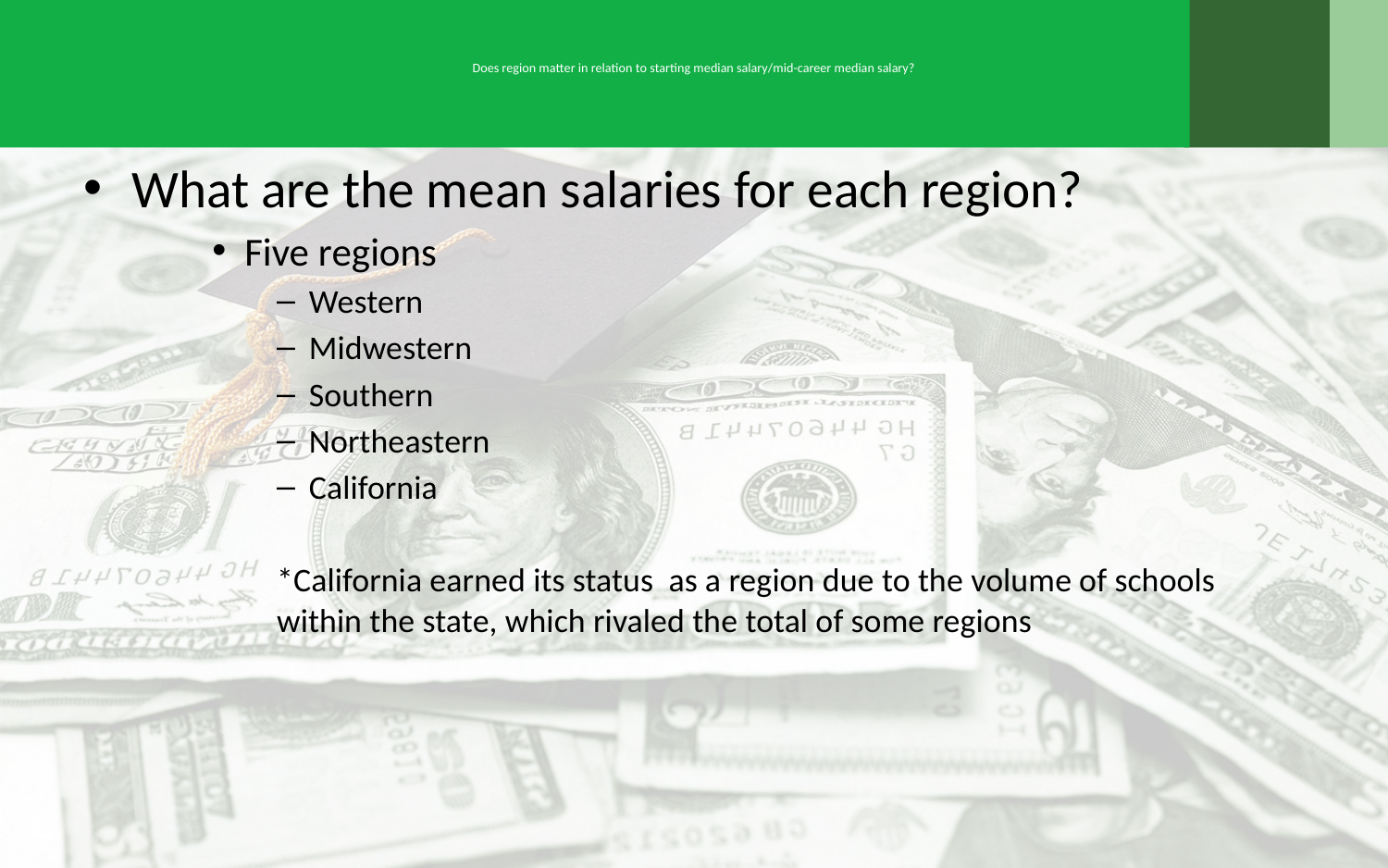

# Does region matter in relation to starting median salary/mid-career median salary?
What are the mean salaries for each region?
Five regions
Western
Midwestern
Southern
Northeastern
California

*California earned its status  as a region due to the volume of schools within the state, which rivaled the total of some regions